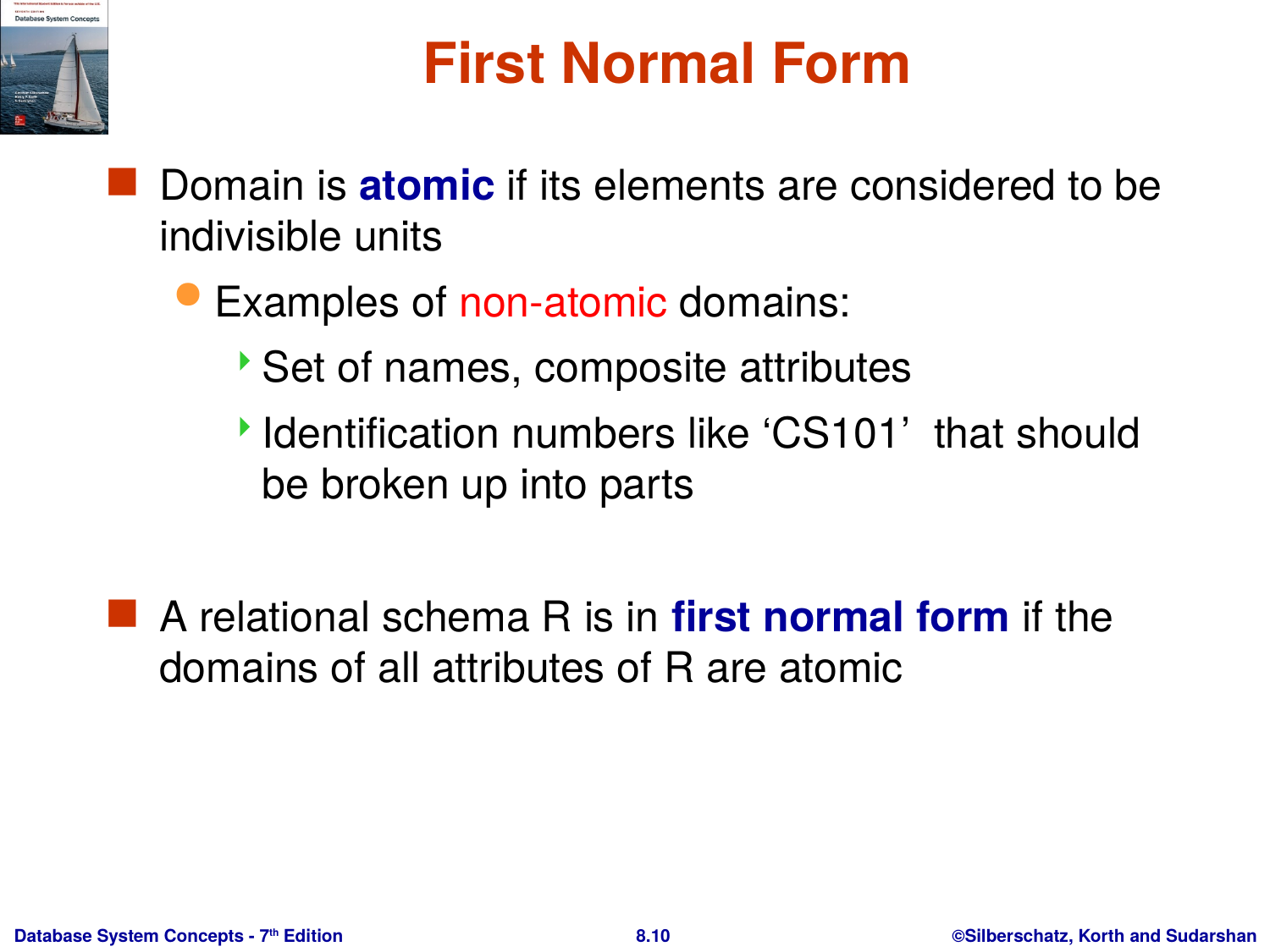

# First Normal Form
Domain is atomic if its elements are considered to be indivisible units
Examples of non-atomic domains:
Set of names, composite attributes
Identification numbers like ‘CS101’  that should be broken up into parts

A relational schema R is in first normal form if the domains of all attributes of R are atomic